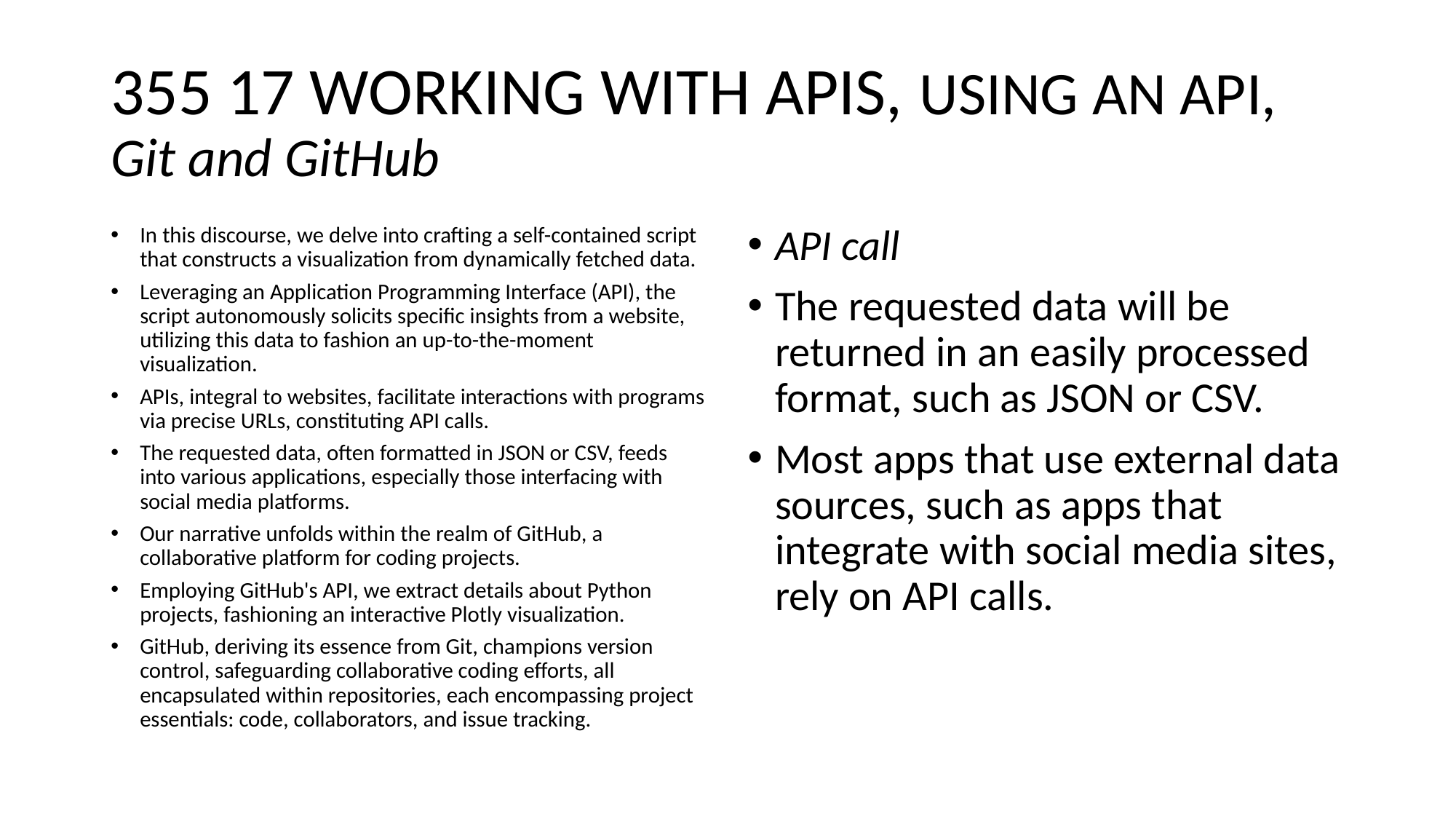

# 355 17 WORKING WITH APIS, USING AN API, Git and GitHub
In this discourse, we delve into crafting a self-contained script that constructs a visualization from dynamically fetched data.
Leveraging an Application Programming Interface (API), the script autonomously solicits specific insights from a website, utilizing this data to fashion an up-to-the-moment visualization.
APIs, integral to websites, facilitate interactions with programs via precise URLs, constituting API calls.
The requested data, often formatted in JSON or CSV, feeds into various applications, especially those interfacing with social media platforms.
Our narrative unfolds within the realm of GitHub, a collaborative platform for coding projects.
Employing GitHub's API, we extract details about Python projects, fashioning an interactive Plotly visualization.
GitHub, deriving its essence from Git, champions version control, safeguarding collaborative coding efforts, all encapsulated within repositories, each encompassing project essentials: code, collaborators, and issue tracking.
API call
The requested data will be returned in an easily processed format, such as JSON or CSV.
Most apps that use external data sources, such as apps that integrate with social media sites, rely on API calls.